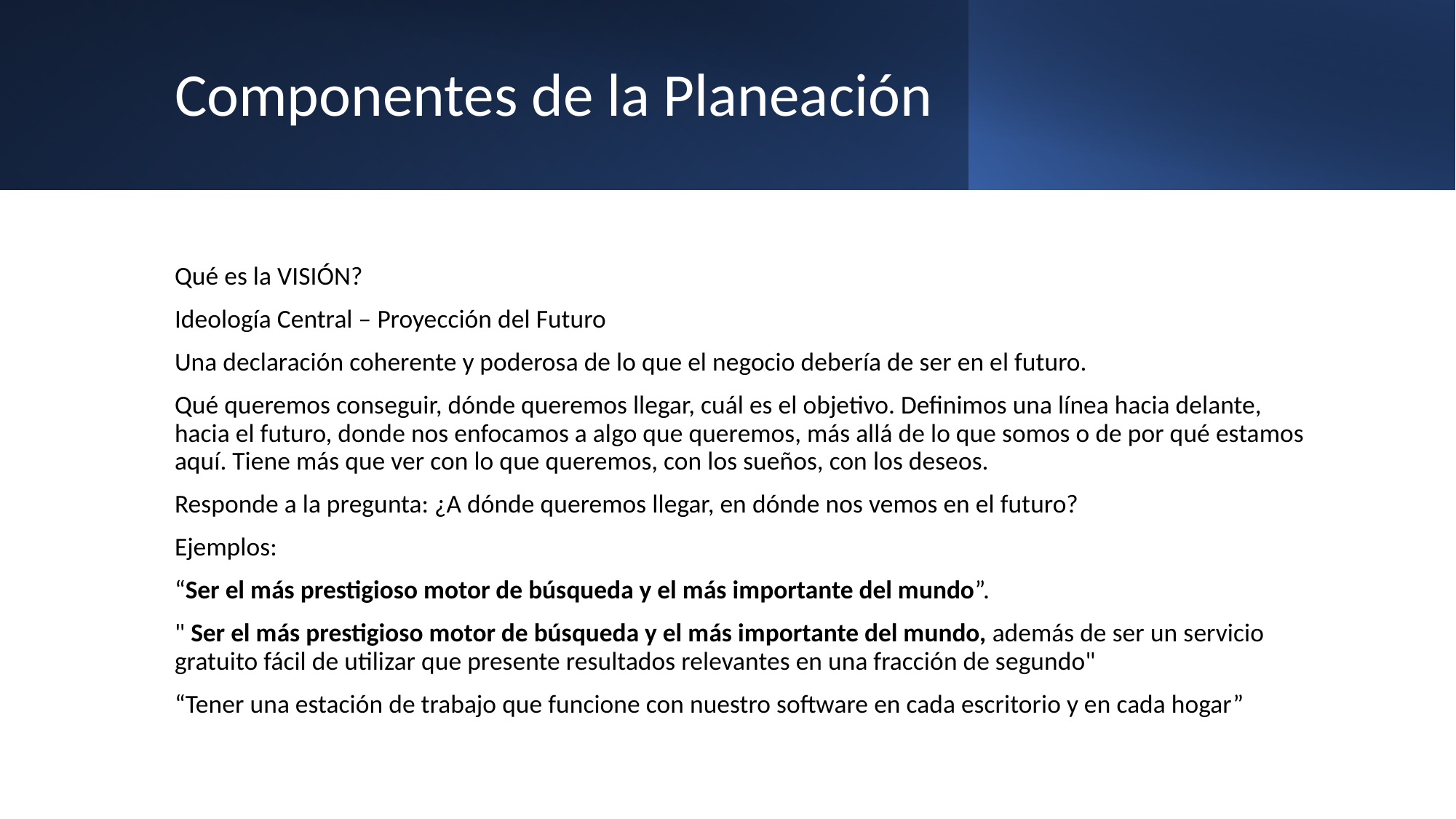

# Componentes de la Planeación
Qué es la VISIÓN?
Ideología Central – Proyección del Futuro
Una declaración coherente y poderosa de lo que el negocio debería de ser en el futuro.
Qué queremos conseguir, dónde queremos llegar, cuál es el objetivo. Definimos una línea hacia delante, hacia el futuro, donde nos enfocamos a algo que queremos, más allá de lo que somos o de por qué estamos aquí. Tiene más que ver con lo que queremos, con los sueños, con los deseos.
Responde a la pregunta: ¿A dónde queremos llegar, en dónde nos vemos en el futuro?
Ejemplos:
“Ser el más prestigioso motor de búsqueda y el más importante del mundo”.
" Ser el más prestigioso motor de búsqueda y el más importante del mundo, además de ser un servicio gratuito fácil de utilizar que presente resultados relevantes en una fracción de segundo"
“Tener una estación de trabajo que funcione con nuestro software en cada escritorio y en cada hogar”